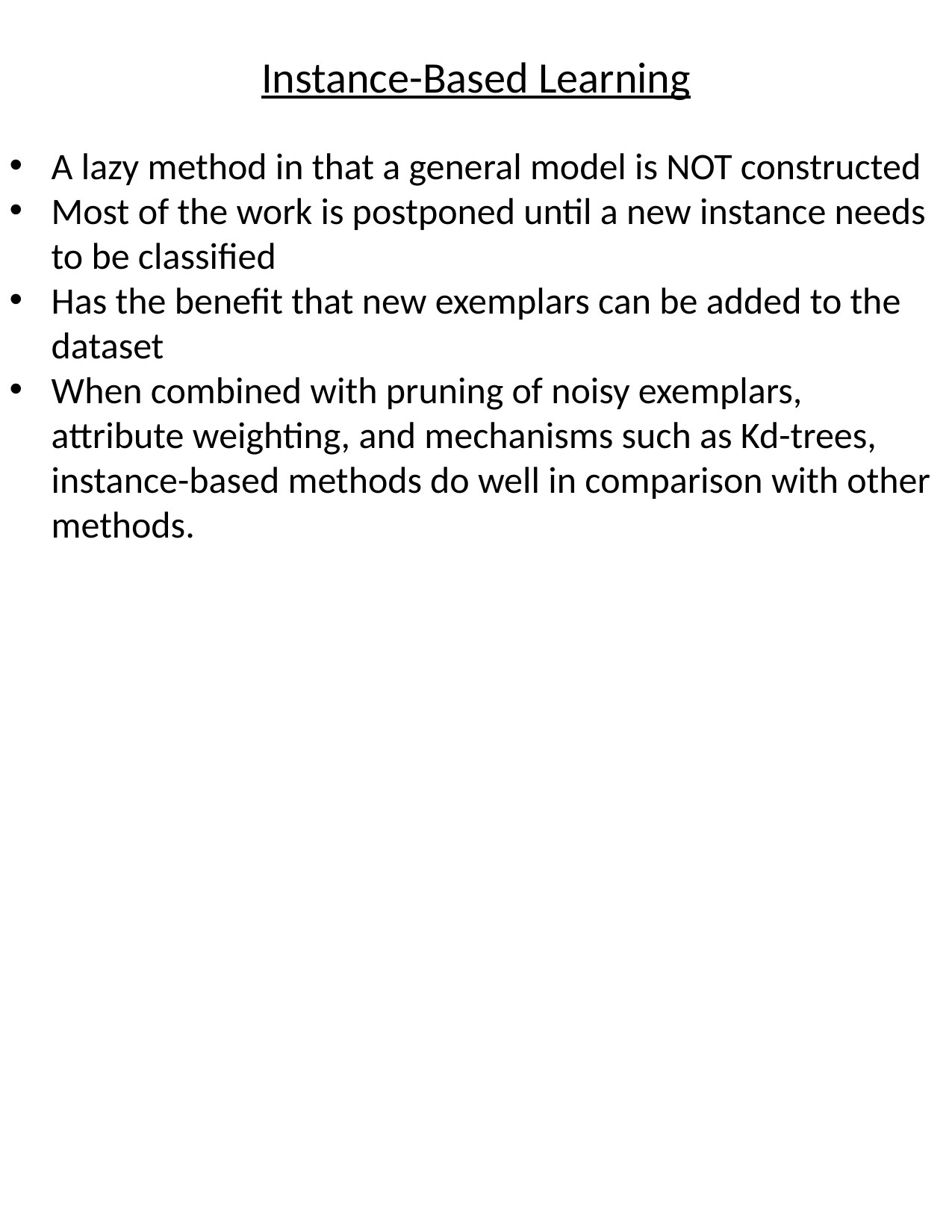

# Instance-Based Learning
A lazy method in that a general model is NOT constructed
Most of the work is postponed until a new instance needs to be classified
Has the benefit that new exemplars can be added to the dataset
When combined with pruning of noisy exemplars, attribute weighting, and mechanisms such as Kd-trees, instance-based methods do well in comparison with other methods.